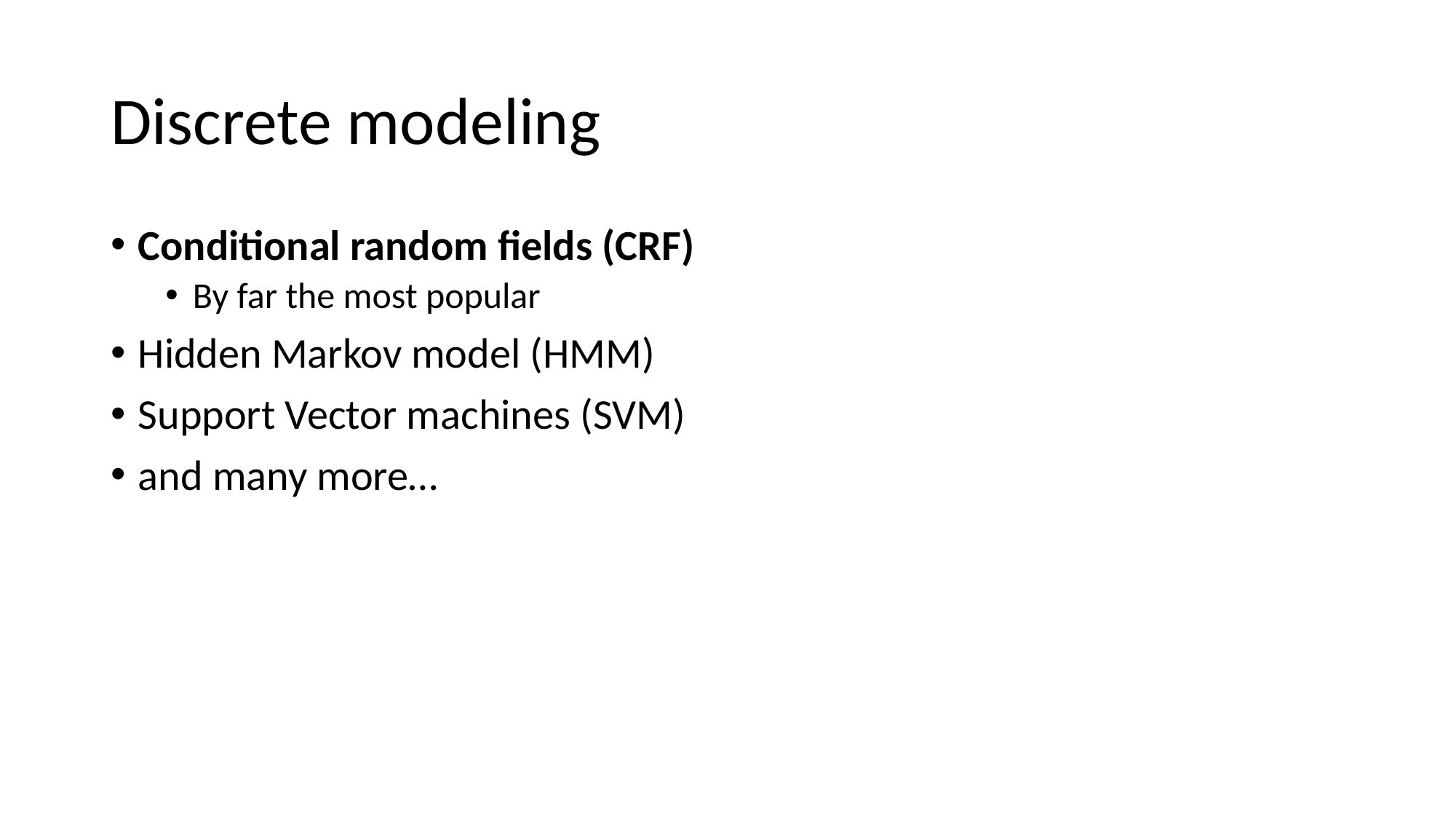

# Discrete modeling
Conditional random fields (CRF)
By far the most popular
Hidden Markov model (HMM)
Support Vector machines (SVM)
and many more…